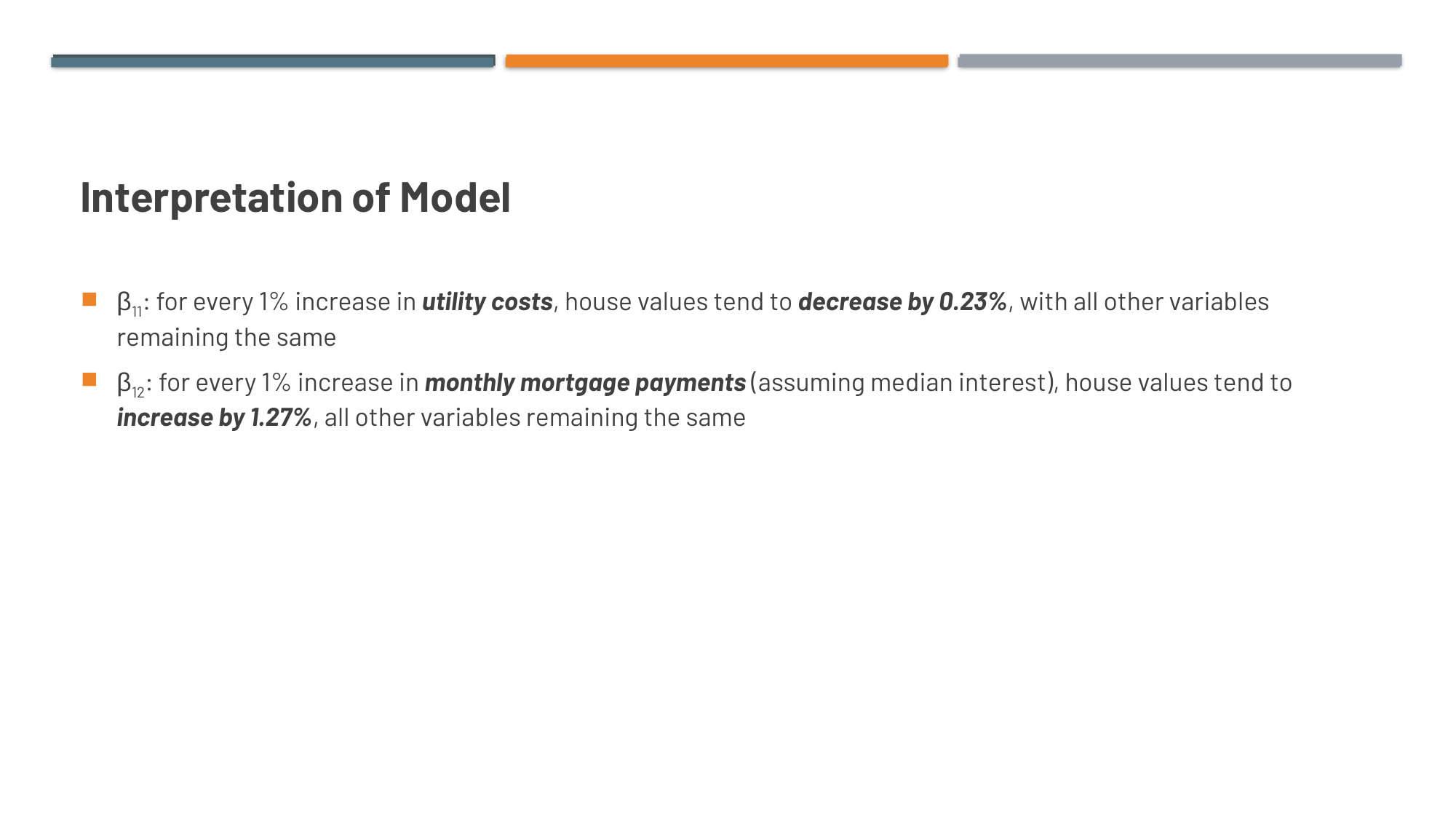

# Interpretation of Model
β11: for every 1% increase in utility costs, house values tend to decrease by 0.23%, with all other variables remaining the same
β12: for every 1% increase in monthly mortgage payments (assuming median interest), house values tend to increase by 1.27%, all other variables remaining the same